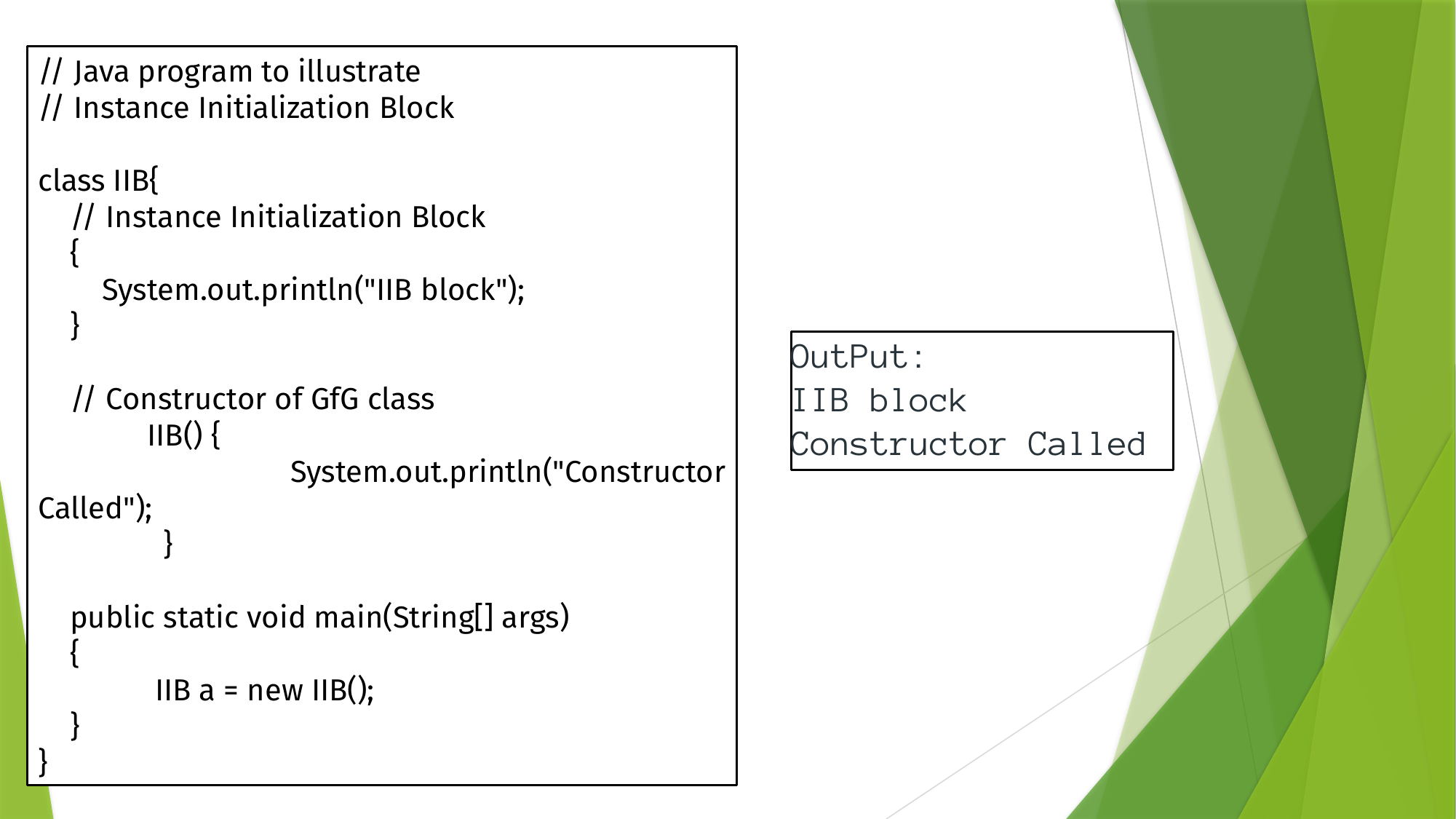

// Java program to illustrate
// Instance Initialization Block

class IIB{
    // Instance Initialization Block
    {
        System.out.println("IIB block");
    }

    // Constructor of GfG class
 	IIB() {
	  	System.out.println("Constructor Called");
	  }

    public static void main(String[] args)
    {
	 IIB a = new IIB();
    }
}
OutPut:
IIB block
Constructor Called